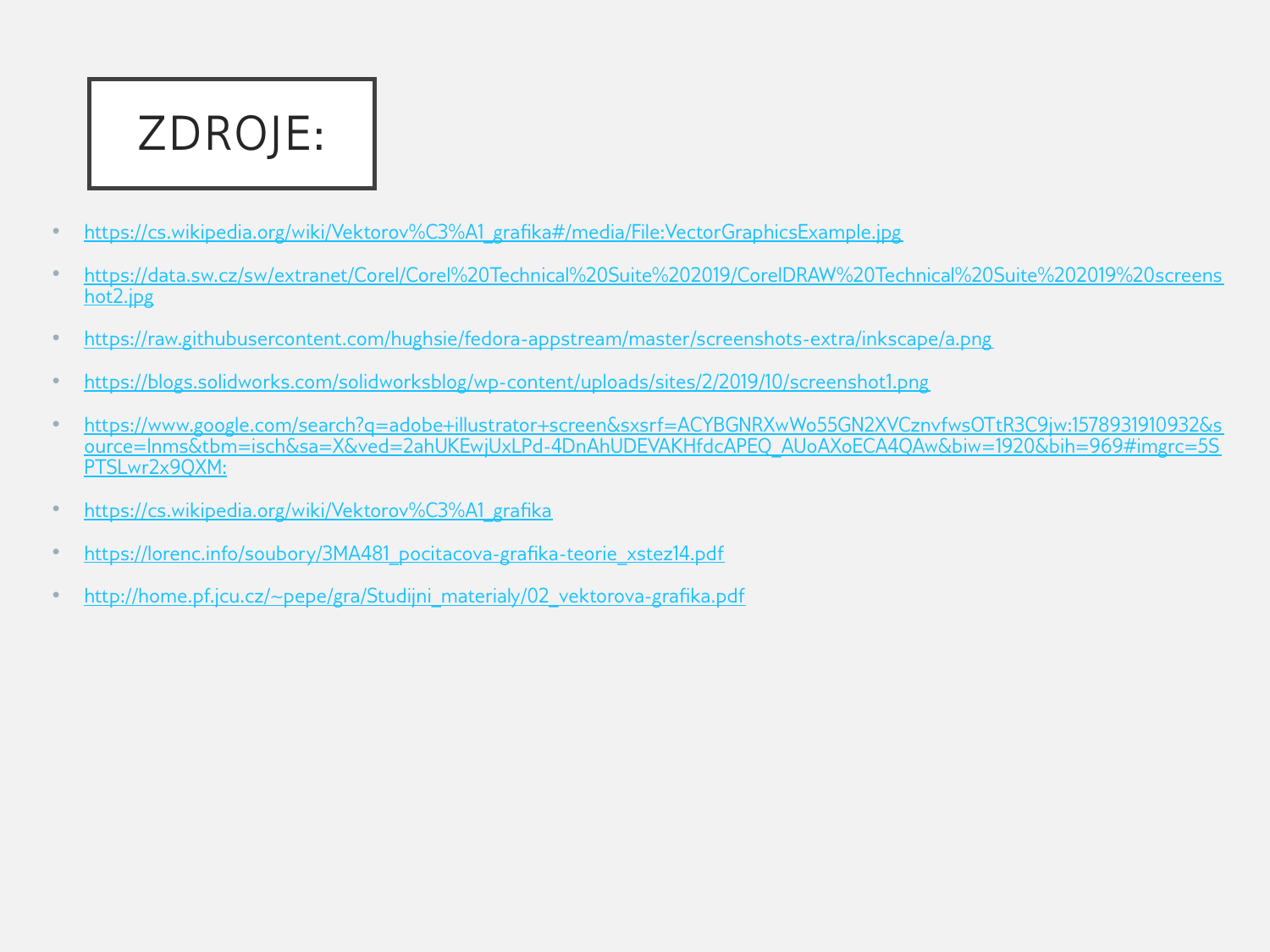

# Zdroje:
https://cs.wikipedia.org/wiki/Vektorov%C3%A1_grafika#/media/File:VectorGraphicsExample.jpg
https://data.sw.cz/sw/extranet/Corel/Corel%20Technical%20Suite%202019/CorelDRAW%20Technical%20Suite%202019%20screenshot2.jpg
https://raw.githubusercontent.com/hughsie/fedora-appstream/master/screenshots-extra/inkscape/a.png
https://blogs.solidworks.com/solidworksblog/wp-content/uploads/sites/2/2019/10/screenshot1.png
https://www.google.com/search?q=adobe+illustrator+screen&sxsrf=ACYBGNRXwWo55GN2XVCznvfwsOTtR3C9jw:1578931910932&source=lnms&tbm=isch&sa=X&ved=2ahUKEwjUxLPd-4DnAhUDEVAKHfdcAPEQ_AUoAXoECA4QAw&biw=1920&bih=969#imgrc=5SPTSLwr2x9QXM:
https://cs.wikipedia.org/wiki/Vektorov%C3%A1_grafika
https://lorenc.info/soubory/3MA481_pocitacova-grafika-teorie_xstez14.pdf
http://home.pf.jcu.cz/~pepe/gra/Studijni_materialy/02_vektorova-grafika.pdf